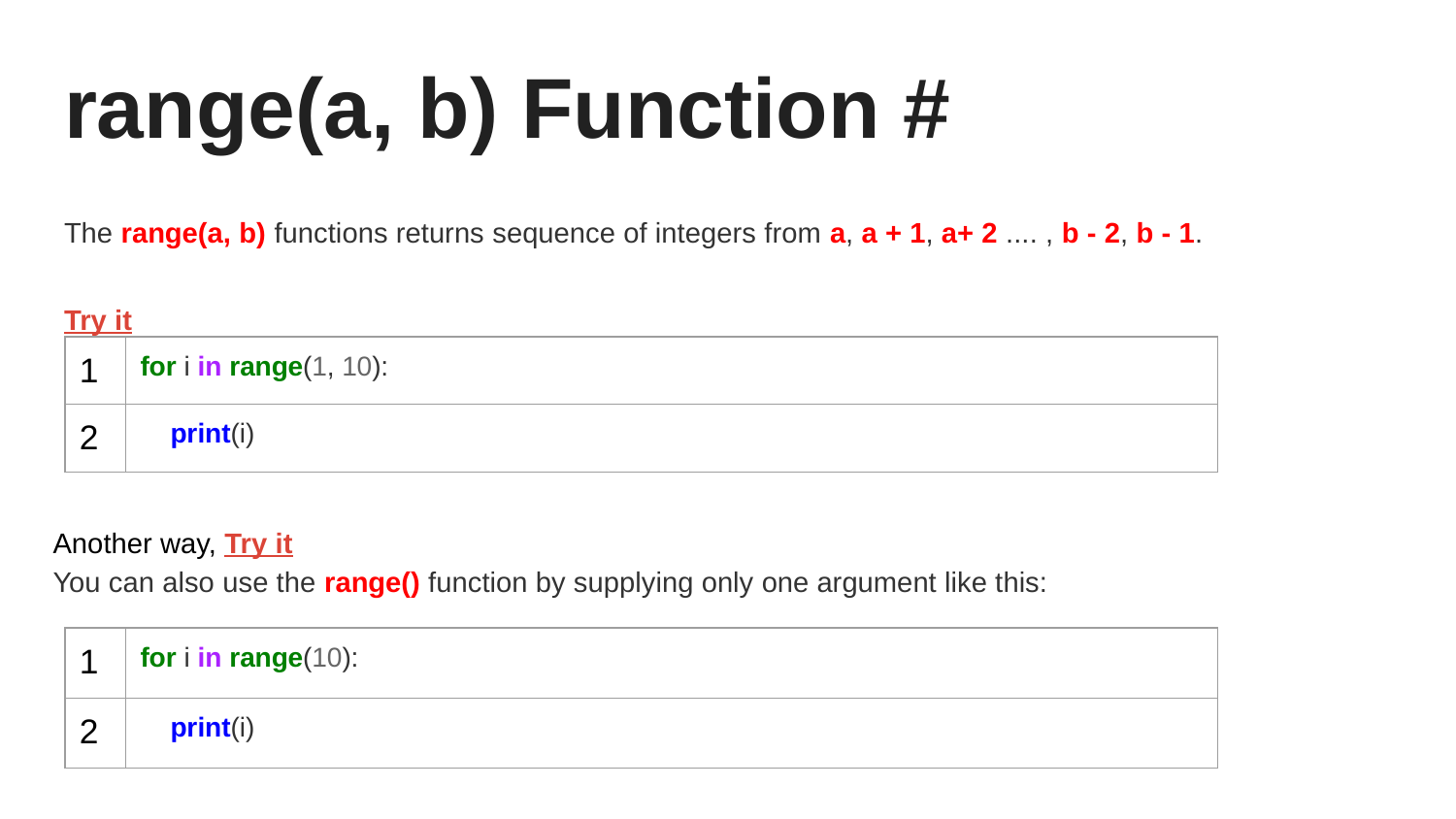

# range(a, b) Function #

The range(a, b) functions returns sequence of integers from a, a + 1, a+ 2 .... , b - 2, b - 1.
Try it

| 1 | for i in range(1, 10): |
| --- | --- |
| 2 | print(i) |
Another way, Try it
You can also use the range() function by supplying only one argument like this:
| 1 | for i in range(10): |
| --- | --- |
| 2 | print(i) |